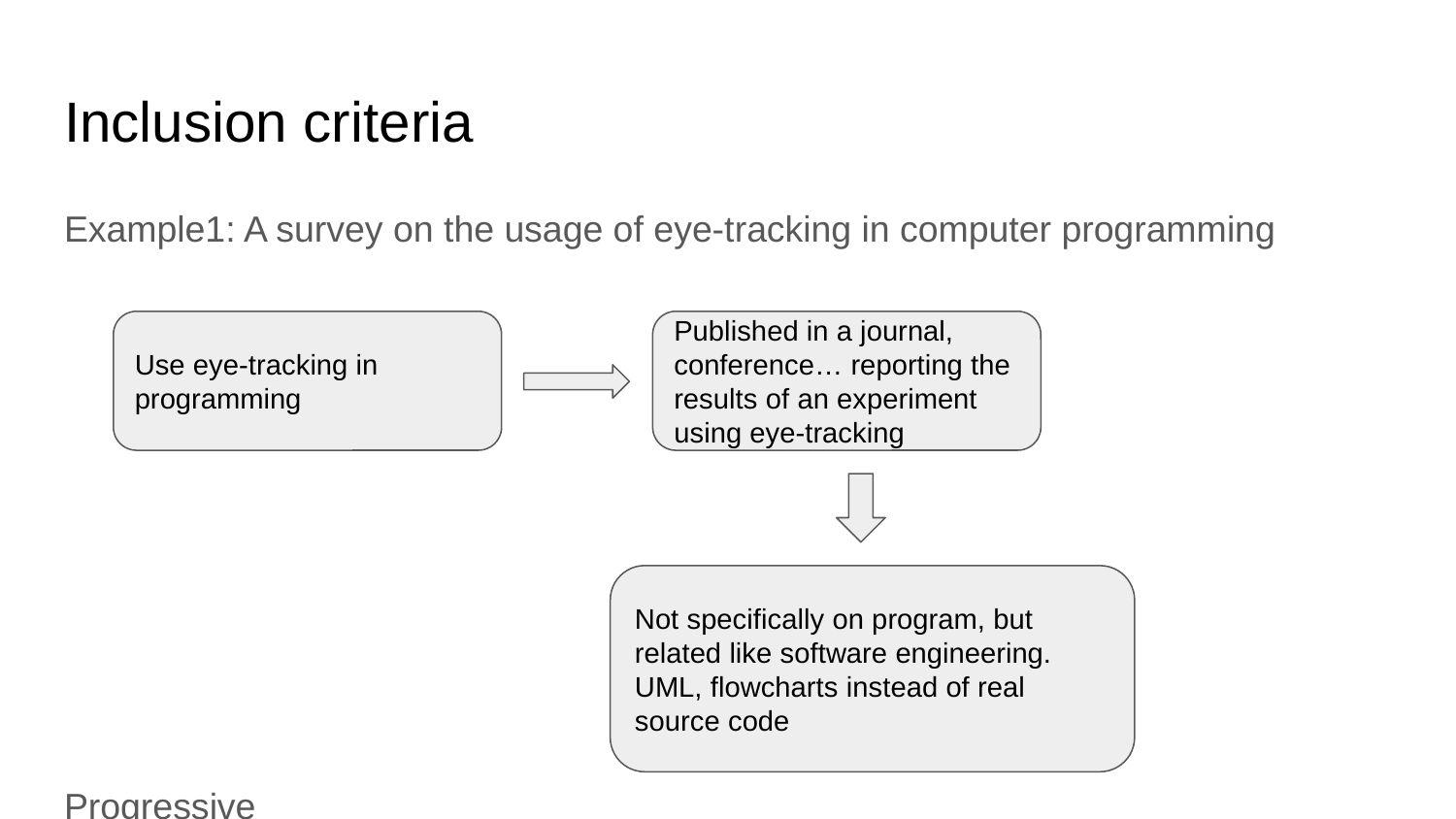

# Inclusion criteria
Example1: A survey on the usage of eye-tracking in computer programming

Progressive

Use eye-tracking in programming
Published in a journal, conference… reporting the results of an experiment using eye-tracking

Not specifically on program, but related like software engineering. UML, flowcharts instead of real source code